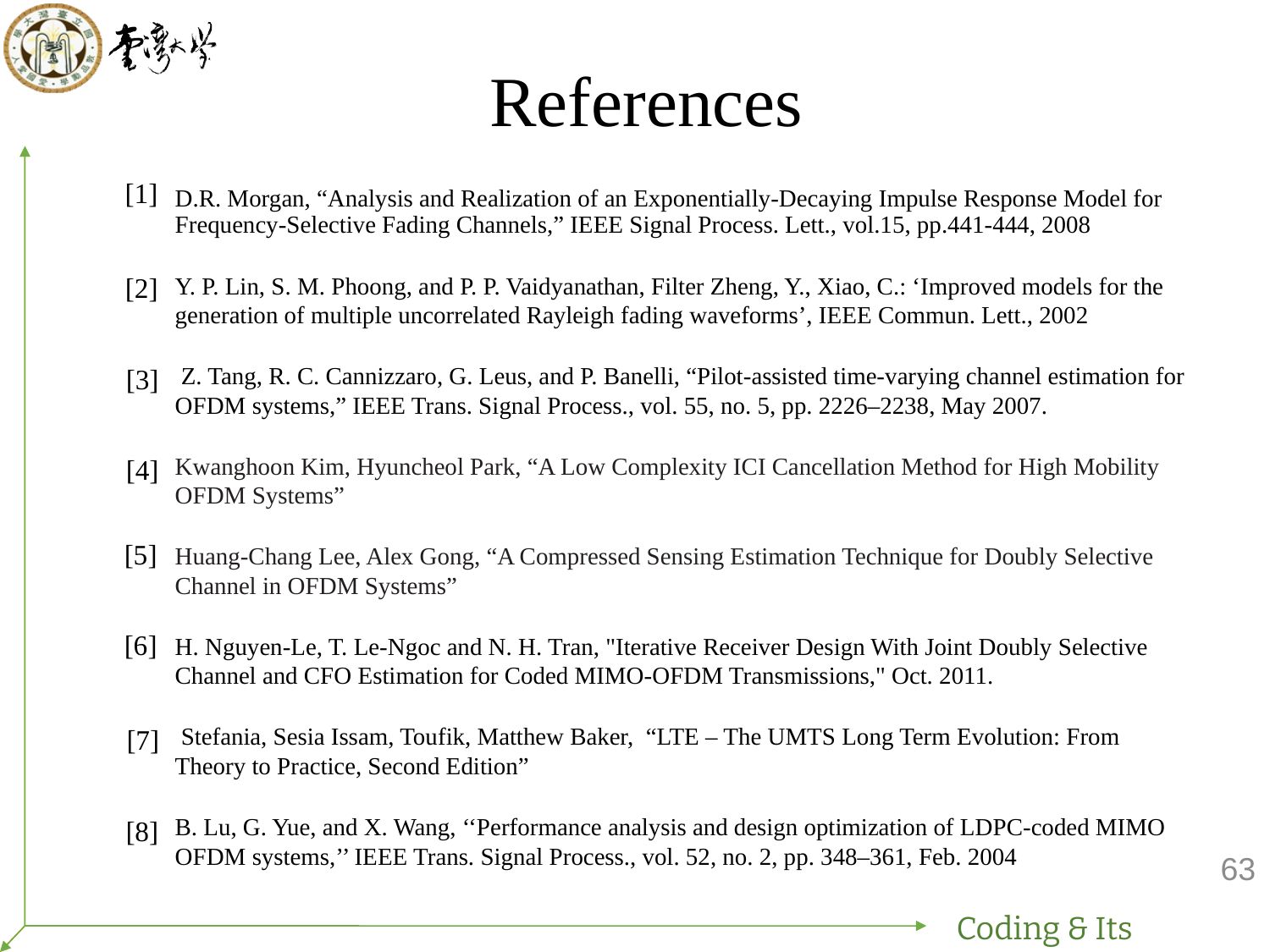

# References
[1]
D.R. Morgan, “Analysis and Realization of an Exponentially-Decaying Impulse Response Model for Frequency-Selective Fading Channels,” IEEE Signal Process. Lett., vol.15, pp.441-444, 2008
Y. P. Lin, S. M. Phoong, and P. P. Vaidyanathan, Filter Zheng, Y., Xiao, C.: ‘Improved models for the generation of multiple uncorrelated Rayleigh fading waveforms’, IEEE Commun. Lett., 2002
 Z. Tang, R. C. Cannizzaro, G. Leus, and P. Banelli, “Pilot-assisted time-varying channel estimation for OFDM systems,” IEEE Trans. Signal Process., vol. 55, no. 5, pp. 2226–2238, May 2007.
Kwanghoon Kim, Hyuncheol Park, “A Low Complexity ICI Cancellation Method for High Mobility OFDM Systems”
Huang-Chang Lee, Alex Gong, “A Compressed Sensing Estimation Technique for Doubly Selective Channel in OFDM Systems”
H. Nguyen-Le, T. Le-Ngoc and N. H. Tran, "Iterative Receiver Design With Joint Doubly Selective Channel and CFO Estimation for Coded MIMO-OFDM Transmissions," Oct. 2011.
 Stefania, Sesia Issam, Toufik, Matthew Baker,  “LTE – The UMTS Long Term Evolution: From Theory to Practice, Second Edition”
B. Lu, G. Yue, and X. Wang, ‘‘Performance analysis and design optimization of LDPC-coded MIMO OFDM systems,’’ IEEE Trans. Signal Process., vol. 52, no. 2, pp. 348–361, Feb. 2004
[2]
[3]
[4]
[5]
[6]
[7]
[8]